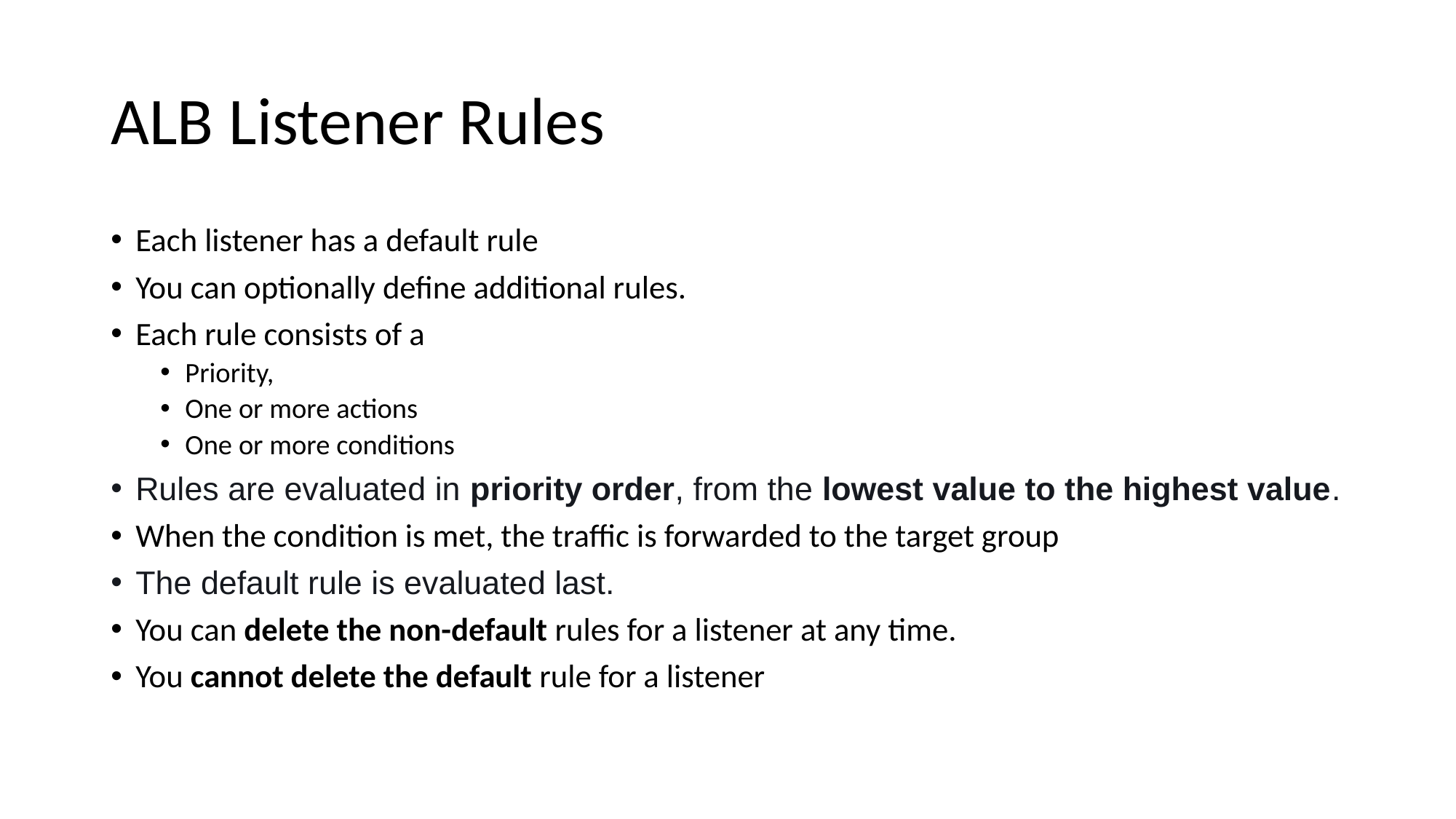

# ALB Listener Rules
Each listener has a default rule
You can optionally define additional rules.
Each rule consists of a
Priority,
One or more actions
One or more conditions
Rules are evaluated in priority order, from the lowest value to the highest value.
When the condition is met, the traffic is forwarded to the target group
The default rule is evaluated last.
You can delete the non-default rules for a listener at any time.
You cannot delete the default rule for a listener